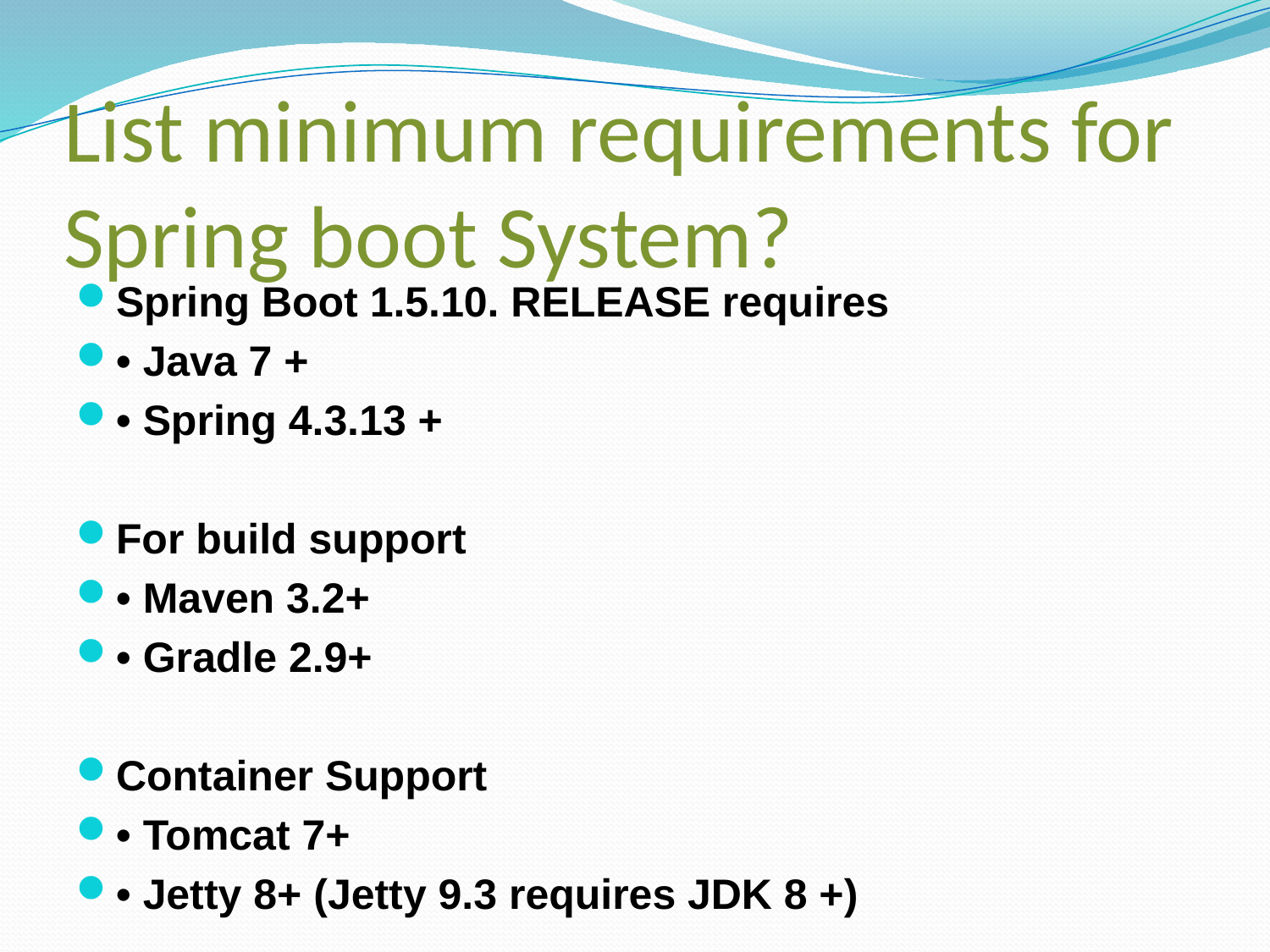

# List minimum requirements for Spring boot System?
Spring Boot 1.5.10. RELEASE requires
• Java 7 +
• Spring 4.3.13 +

For build support
• Maven 3.2+
• Gradle 2.9+

Container Support
• Tomcat 7+
• Jetty 8+ (Jetty 9.3 requires JDK 8 +)